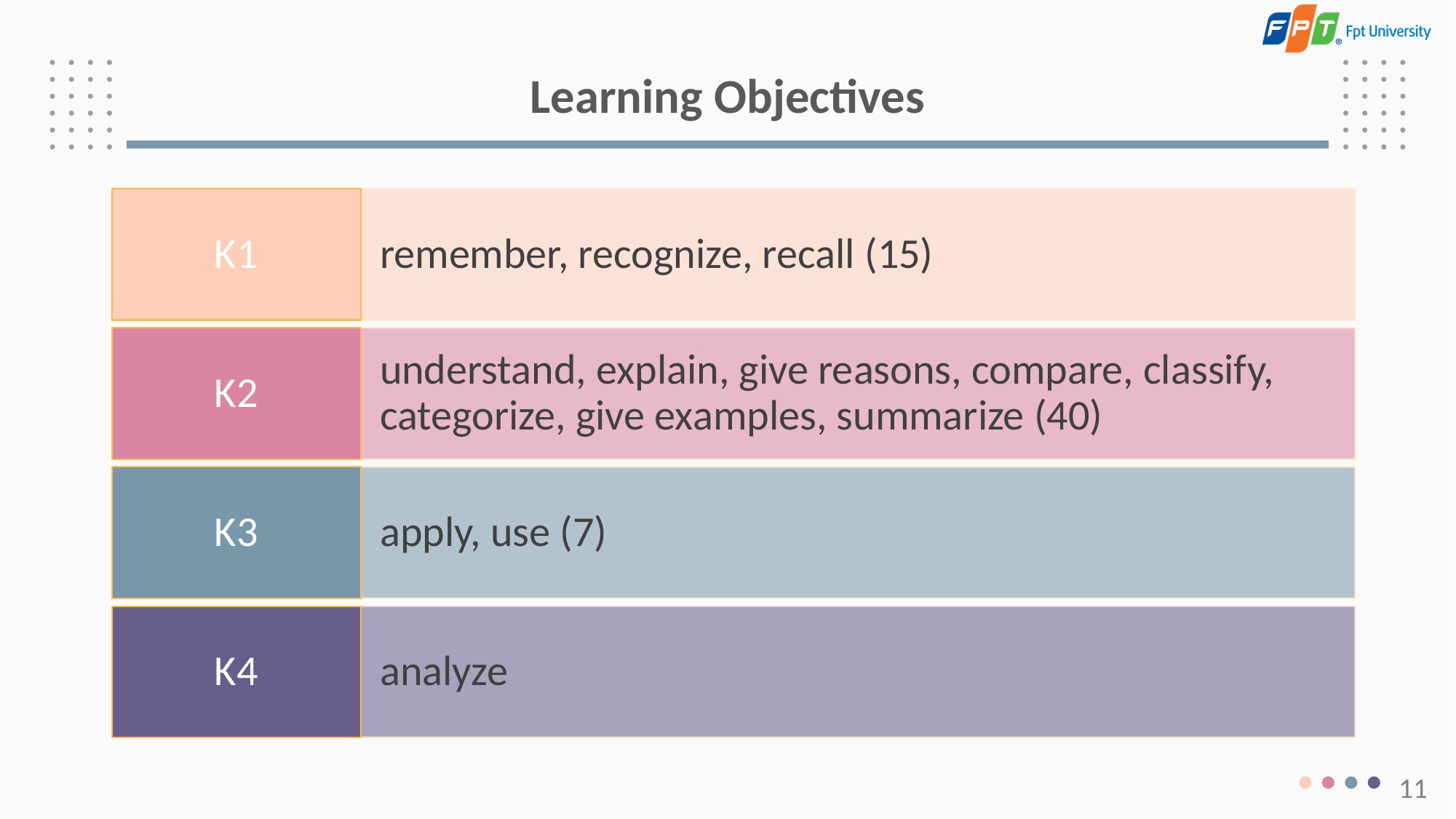

# Learning Objectives
remember, recognize, recall (15)
K1
understand, explain, give reasons, compare, classify, categorize, give examples, summarize (40)
K2
apply, use (7)
K3
analyze
K4
11